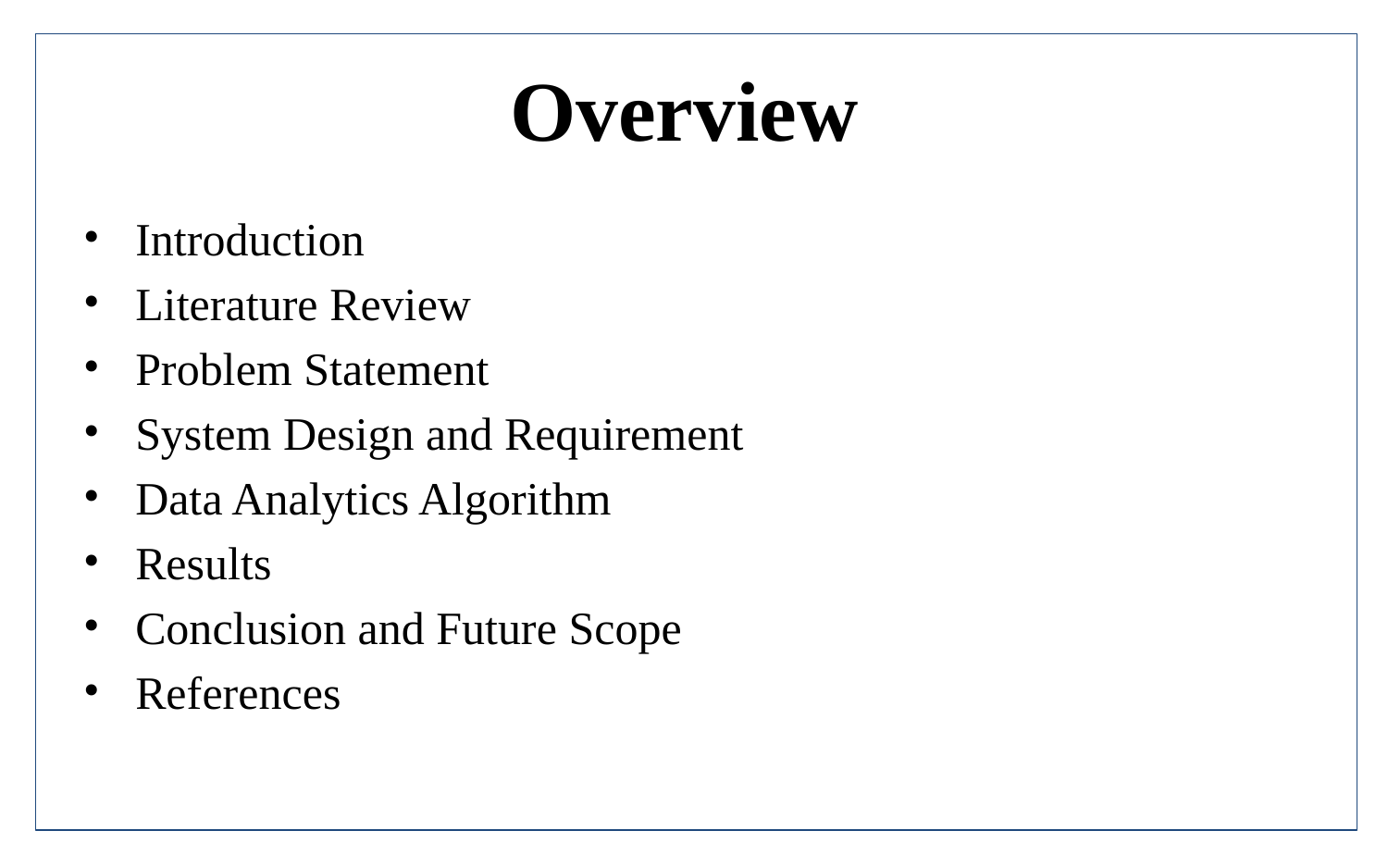

# Overview
Introduction
Literature Review
Problem Statement
System Design and Requirement
Data Analytics Algorithm
Results
Conclusion and Future Scope
References